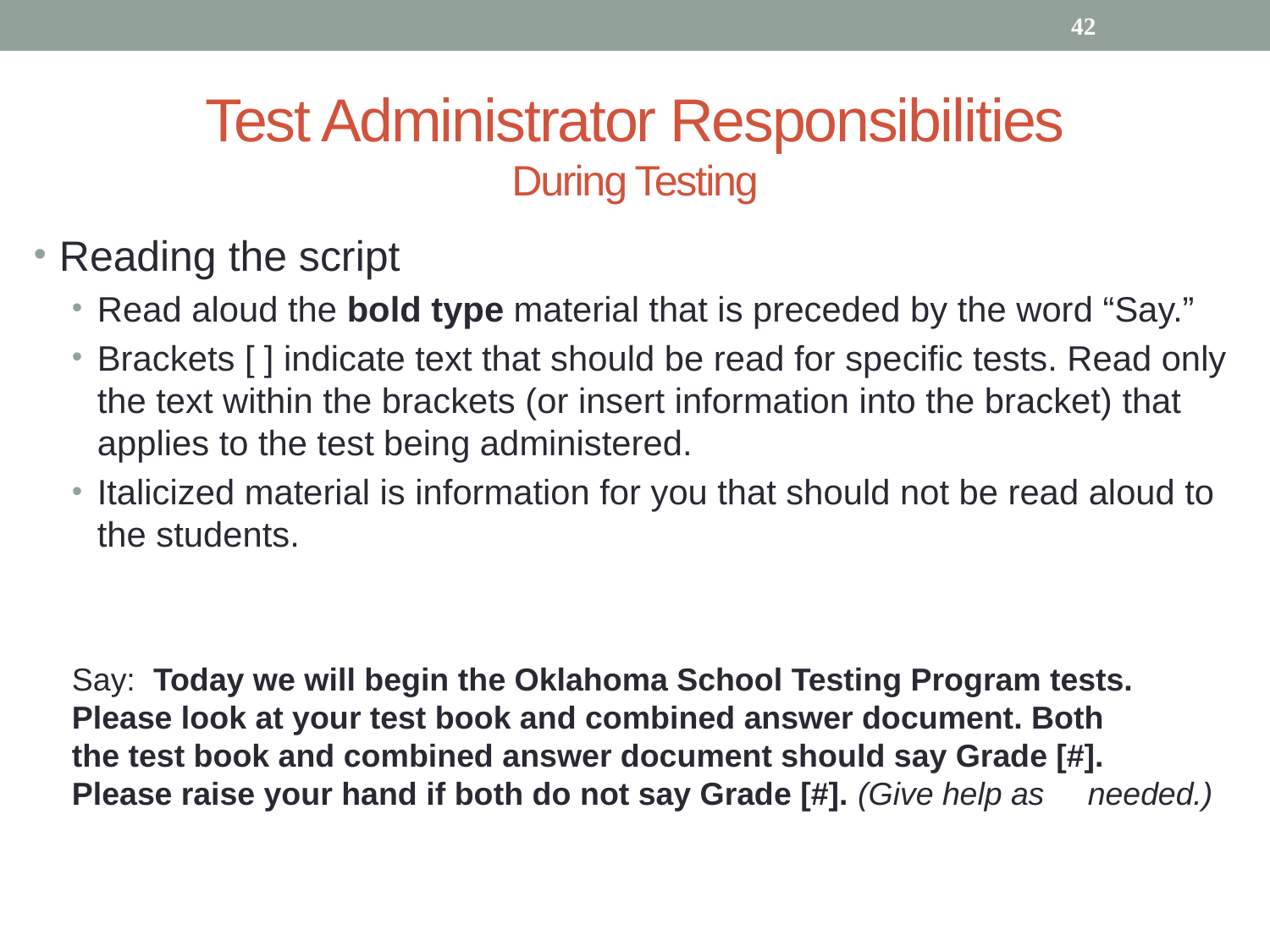

42
# Test Administrator Responsibilities During Testing
Reading the script
Read aloud the bold type material that is preceded by the word “Say.”
Brackets [ ] indicate text that should be read for specific tests. Read only the text within the brackets (or insert information into the bracket) that applies to the test being administered.
Italicized material is information for you that should not be read aloud to the students.

Say:  Today we will begin the Oklahoma School Testing Program tests. 	Please look at your test book and combined answer document. Both 	the test book and combined answer document should say Grade [#]. 	Please raise your hand if both do not say Grade [#]. (Give help as 	needed.)